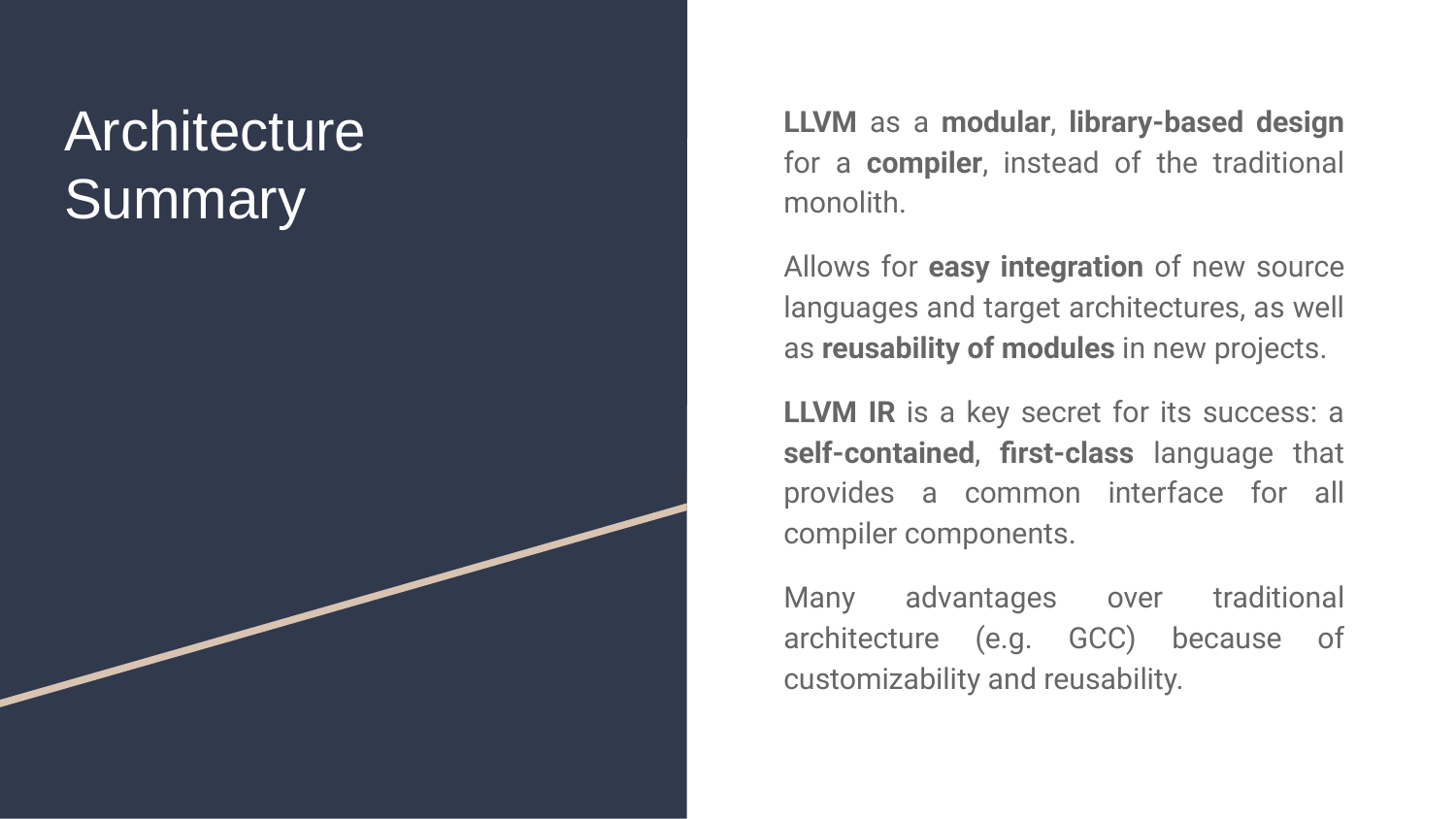

# Architecture
Summary
LLVM as a modular, library-based design for a compiler, instead of the traditional monolith.
Allows for easy integration of new source languages and target architectures, as well as reusability of modules in new projects.
LLVM IR is a key secret for its success: a self-contained, first-class language that provides a common interface for all compiler components.
Many advantages over traditional architecture (e.g. GCC) because of customizability and reusability.